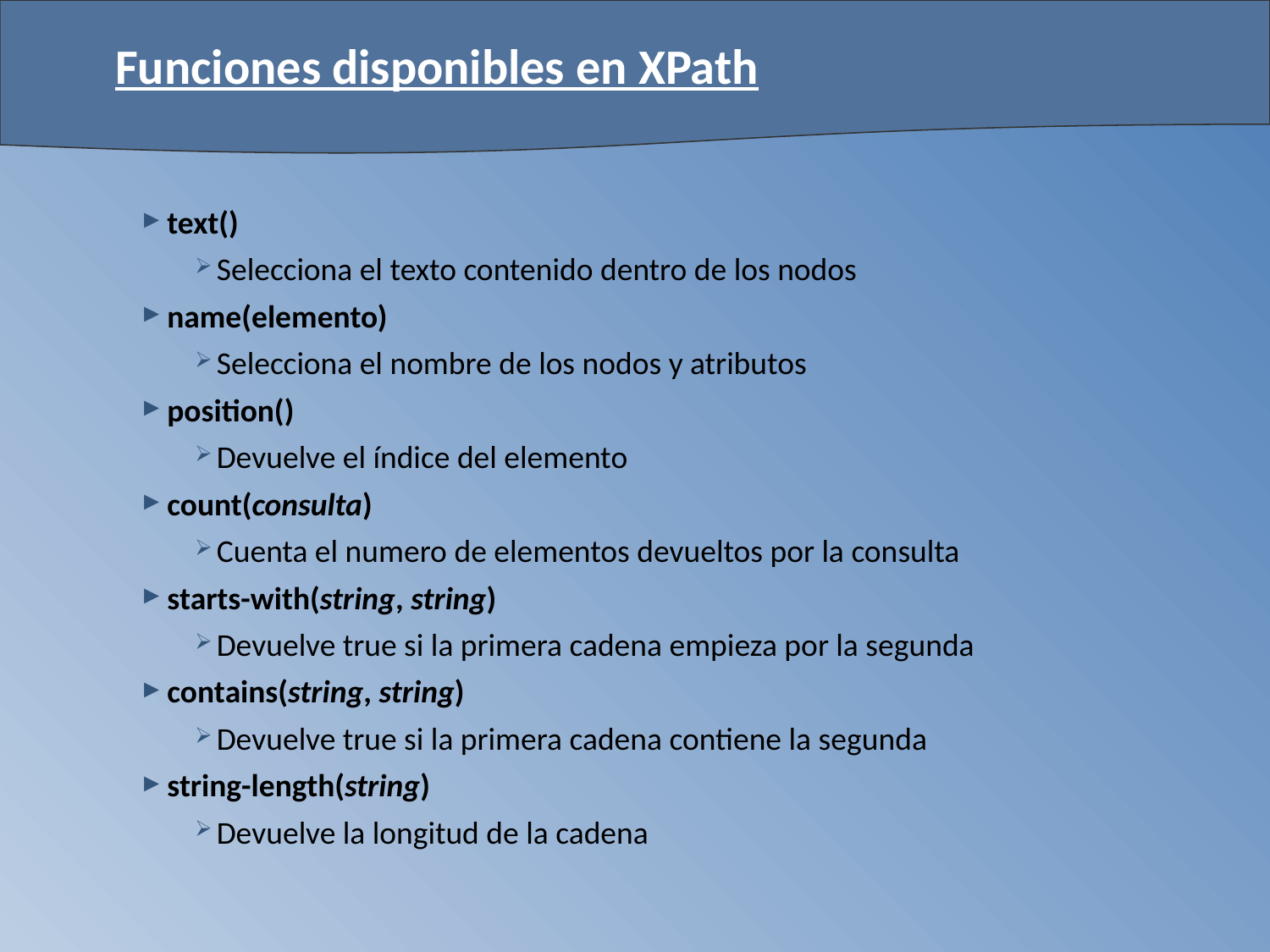

# Funciones disponibles en XPath
text()
Selecciona el texto contenido dentro de los nodos
name(elemento)
Selecciona el nombre de los nodos y atributos
position()
Devuelve el índice del elemento
count(consulta)
Cuenta el numero de elementos devueltos por la consulta
starts-with(string, string)
Devuelve true si la primera cadena empieza por la segunda
contains(string, string)
Devuelve true si la primera cadena contiene la segunda
string-length(string)
Devuelve la longitud de la cadena